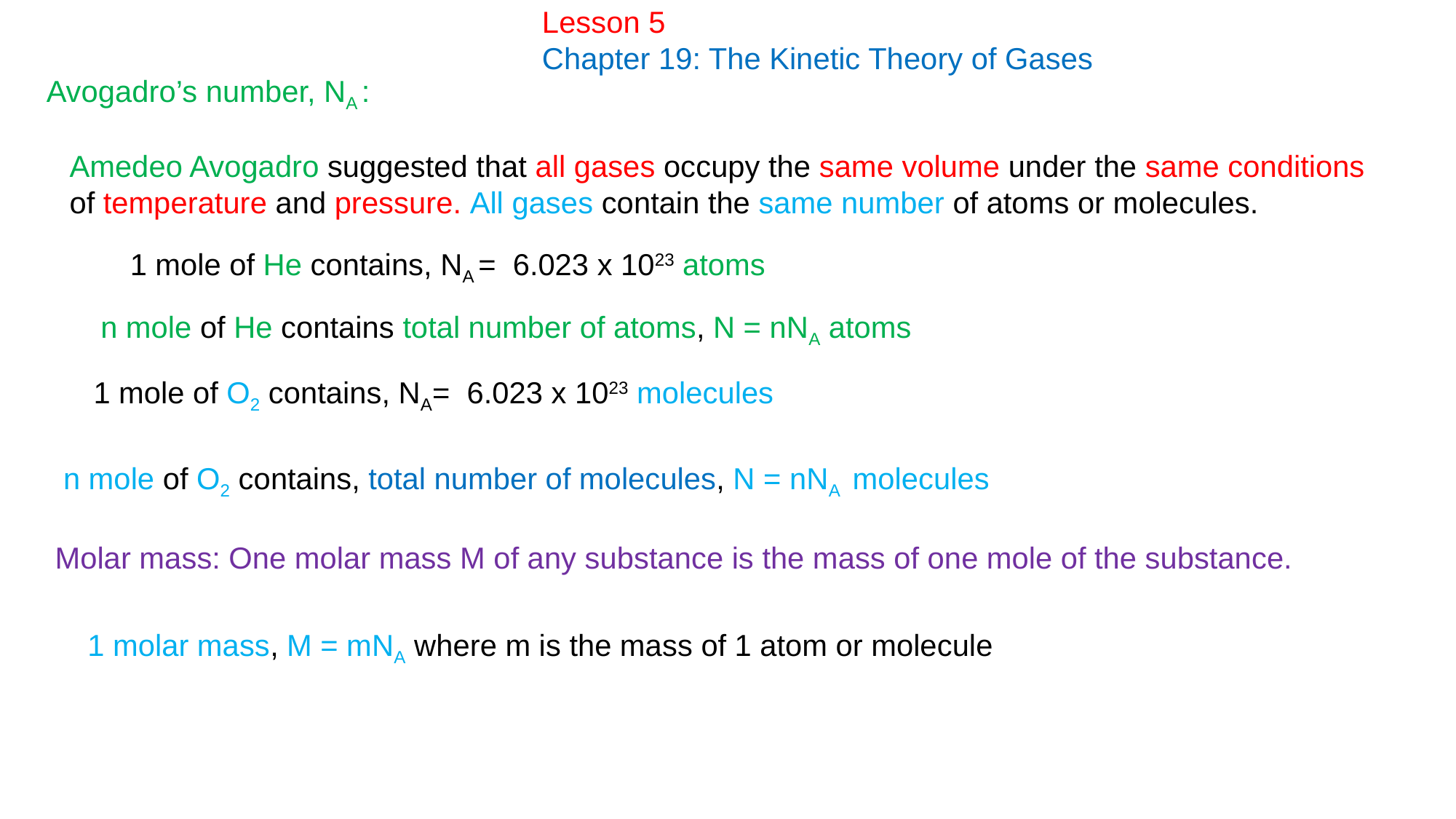

Lesson 5
Chapter 19: The Kinetic Theory of Gases
 Avogadro’s number, NA :
Amedeo Avogadro suggested that all gases occupy the same volume under the same conditions of temperature and pressure. All gases contain the same number of atoms or molecules.
 1 mole of He contains, NA =  6.023 x 1023 atoms
n mole of He contains total number of atoms, N = nNA atoms
 1 mole of O2 contains, NA=  6.023 x 1023 molecules
 n mole of O2 contains, total number of molecules, N = nNA  molecules
Molar mass: One molar mass M of any substance is the mass of one mole of the substance.
 1 molar mass, M = mNA where m is the mass of 1 atom or molecule